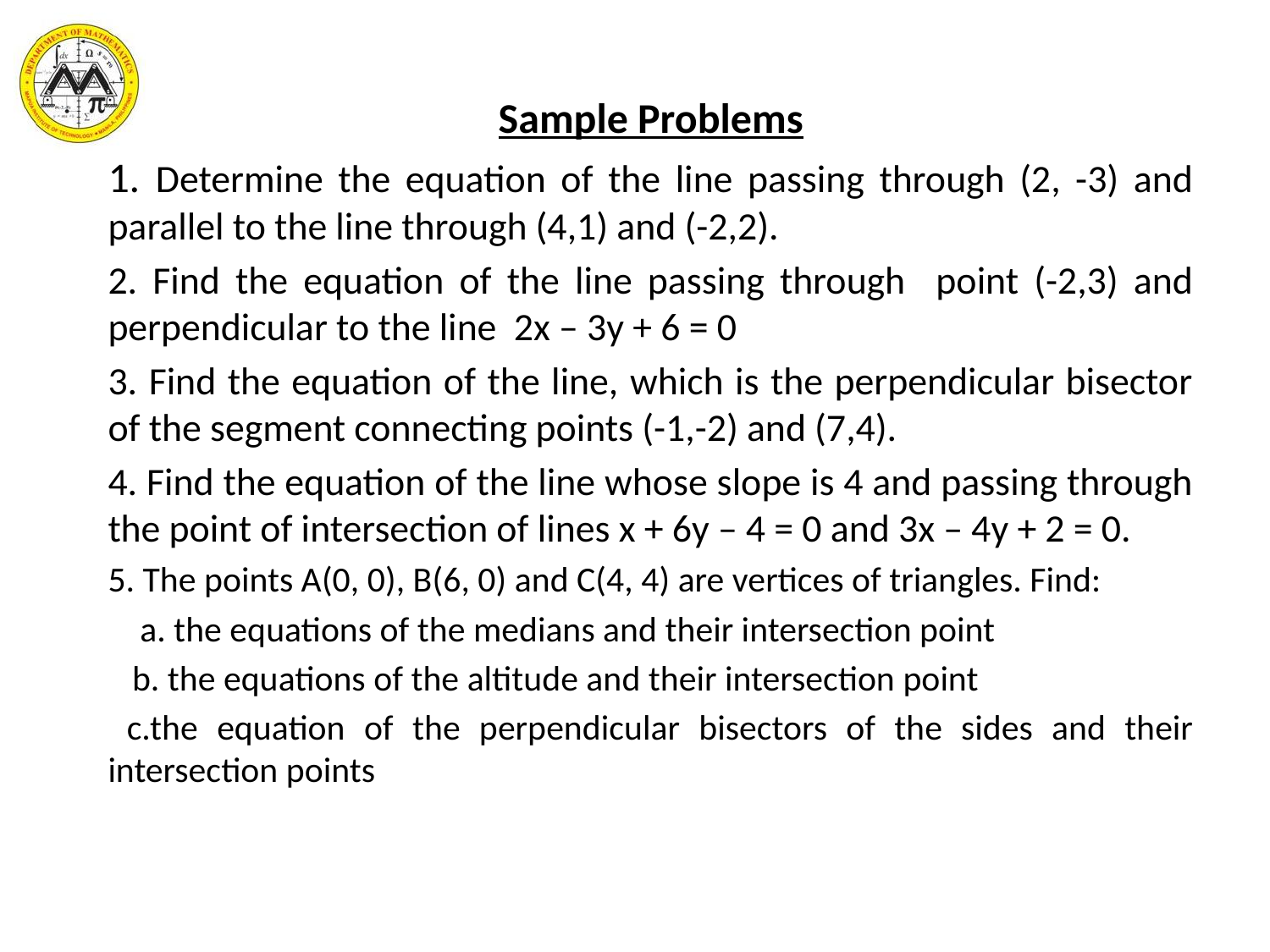

Sample Problems
1. Determine the equation of the line passing through (2, -3) and parallel to the line through (4,1) and (-2,2).
2. Find the equation of the line passing through  point (-2,3) and perpendicular to the line  2x – 3y + 6 = 0
3. Find the equation of the line, which is the perpendicular bisector of the segment connecting points (-1,-2) and (7,4).
4. Find the equation of the line whose slope is 4 and passing through the point of intersection of lines x + 6y – 4 = 0 and 3x – 4y + 2 = 0.
5. The points A(0, 0), B(6, 0) and C(4, 4) are vertices of triangles. Find:
    a. the equations of the medians and their intersection point
   b. the equations of the altitude and their intersection point
 c.the equation of the perpendicular bisectors of the sides and their intersection points